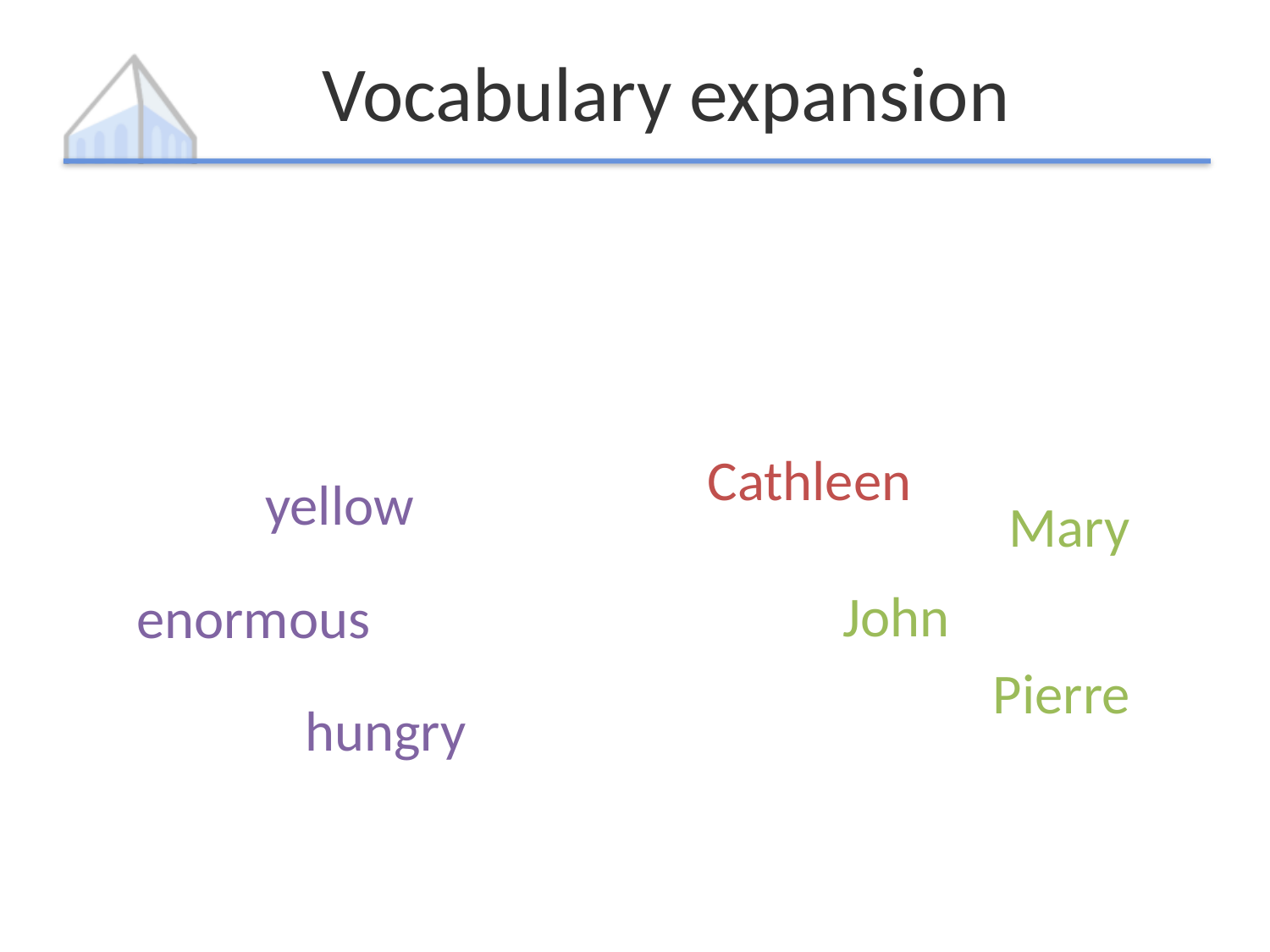

# Vocabulary expansion
Cathleen
yellow
Mary
John
enormous
Pierre
hungry